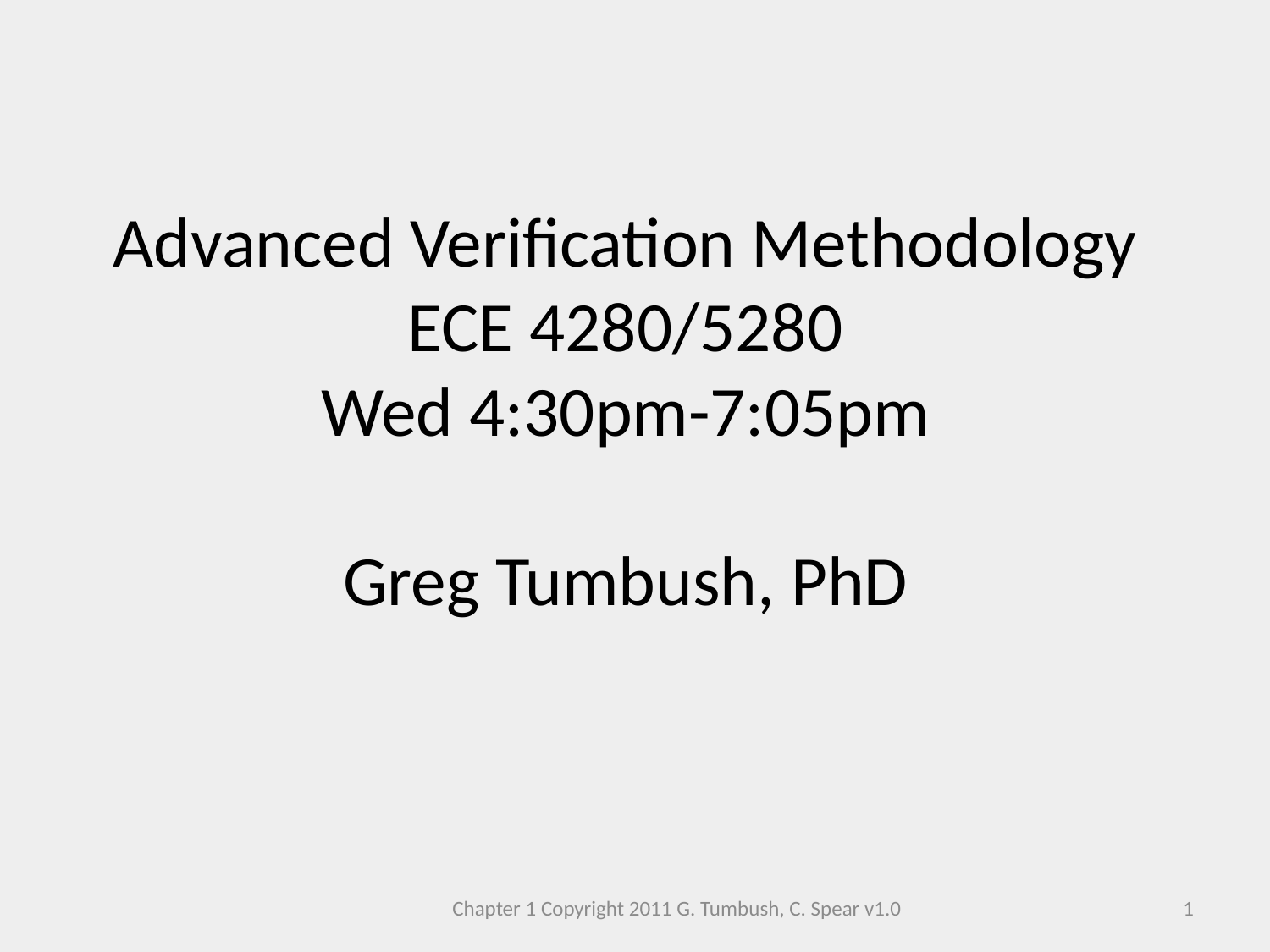

Advanced Verification Methodology
ECE 4280/5280
Wed 4:30pm-7:05pm

Greg Tumbush, PhD
Chapter 1 Copyright 2011 G. Tumbush, C. Spear v1.0
1